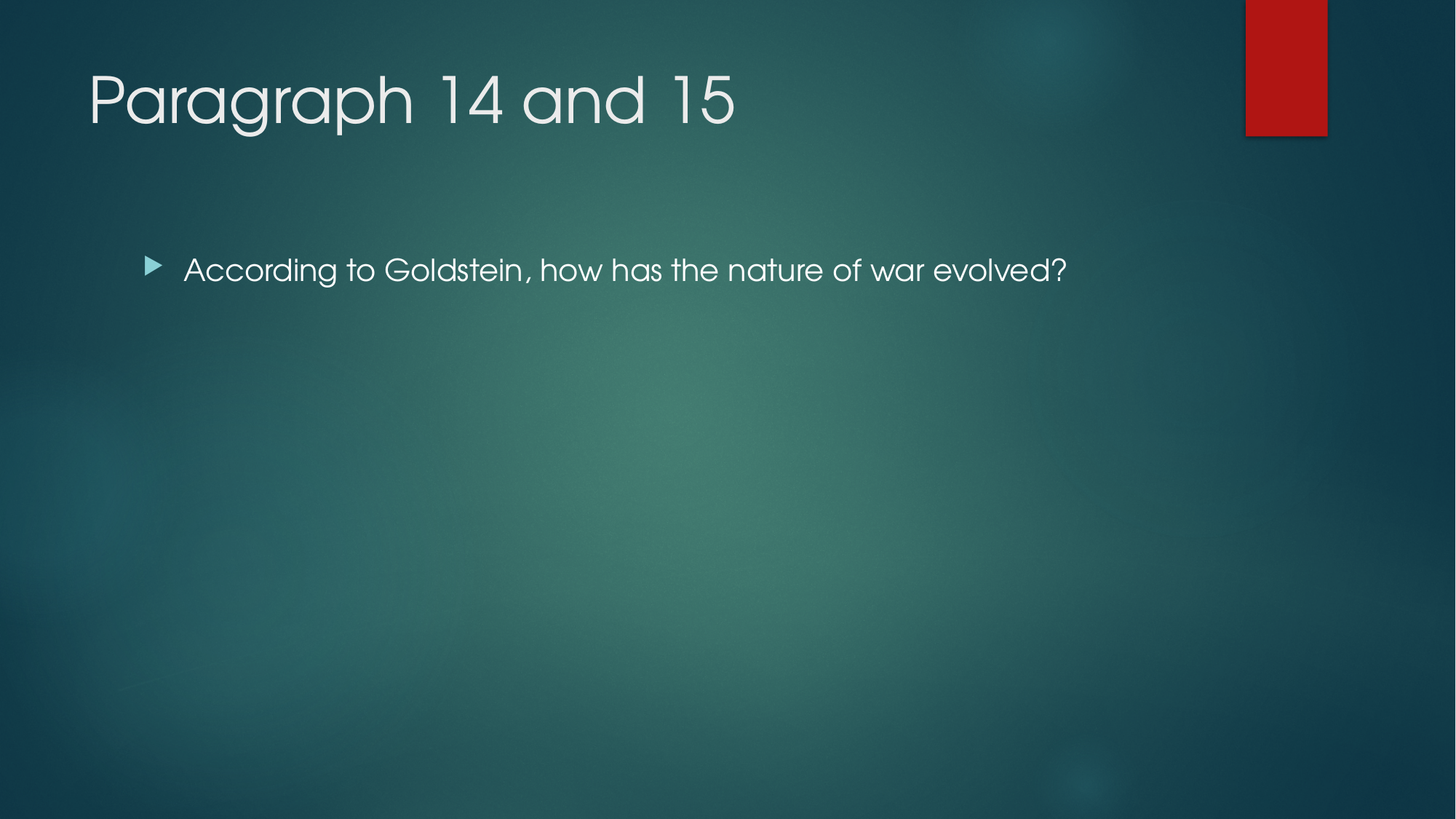

# Paragraph 14 and 15
According to Goldstein, how has the nature of war evolved?